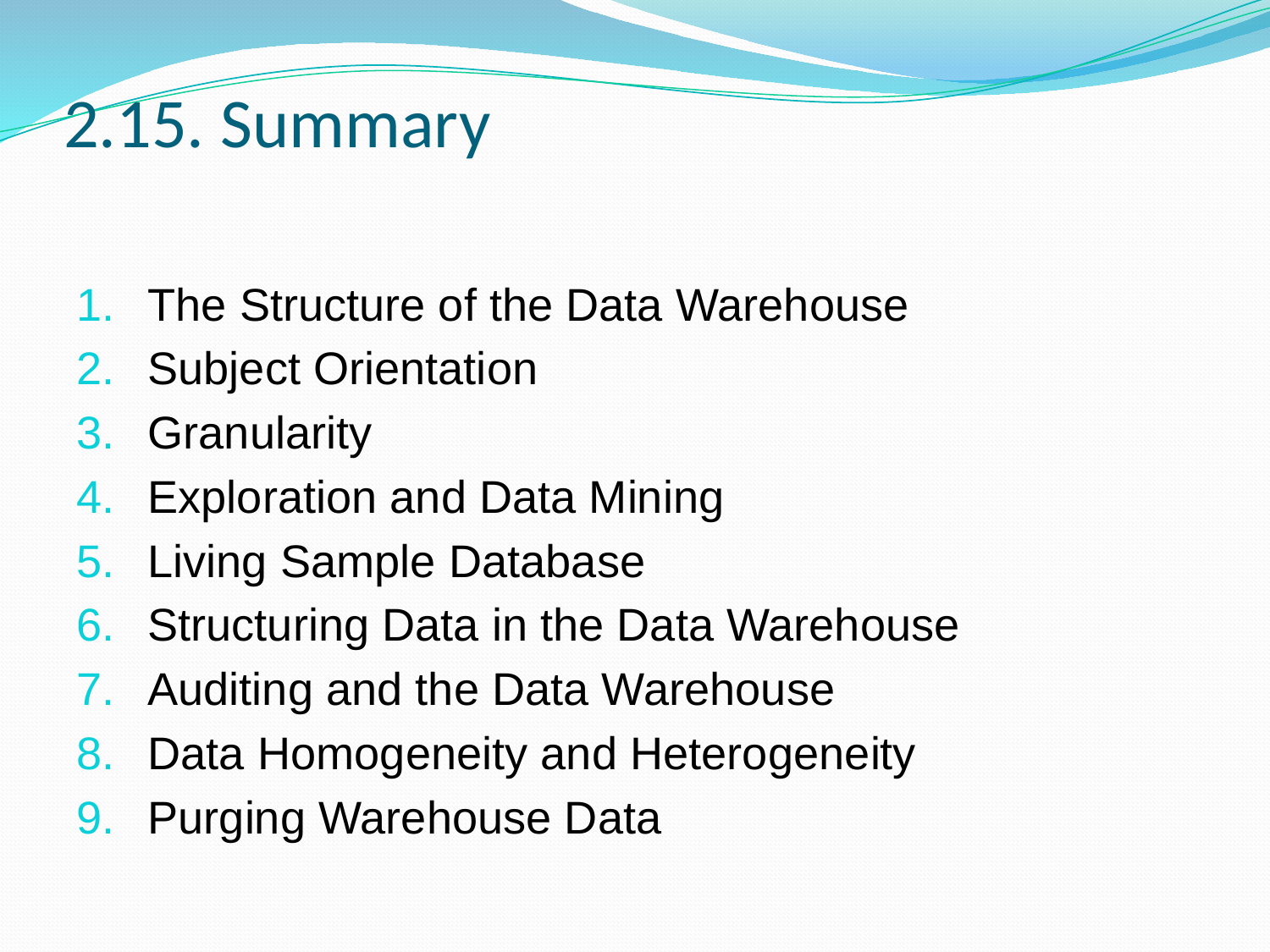

# 2.15. Summary
The Structure of the Data Warehouse
Subject Orientation
Granularity
Exploration and Data Mining
Living Sample Database
Structuring Data in the Data Warehouse
Auditing and the Data Warehouse
Data Homogeneity and Heterogeneity
Purging Warehouse Data